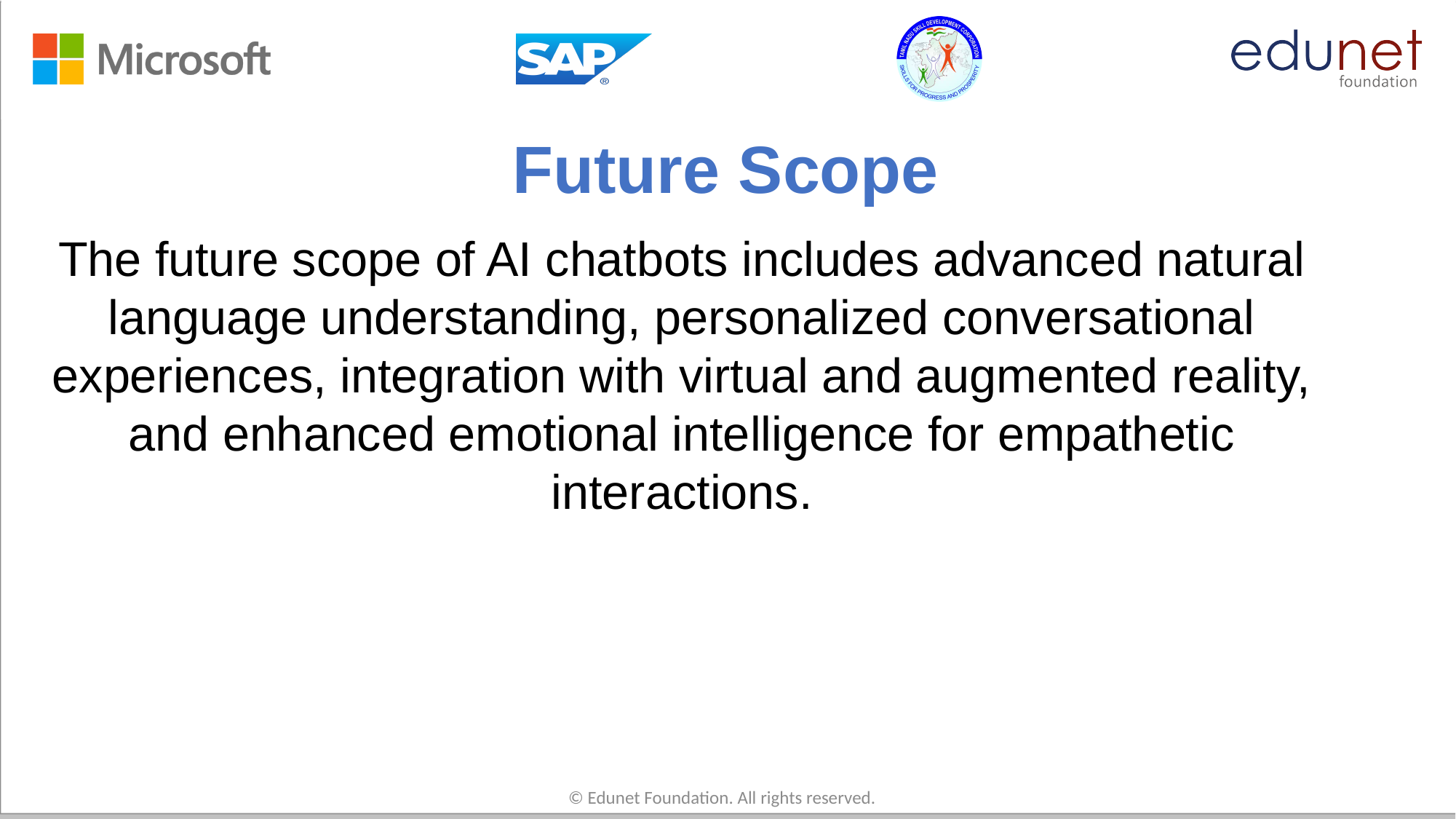

# Future Scope

The future scope of AI chatbots includes advanced natural language understanding, personalized conversational experiences, integration with virtual and augmented reality, and enhanced emotional intelligence for empathetic interactions.

© Edunet Foundation. All rights reserved.